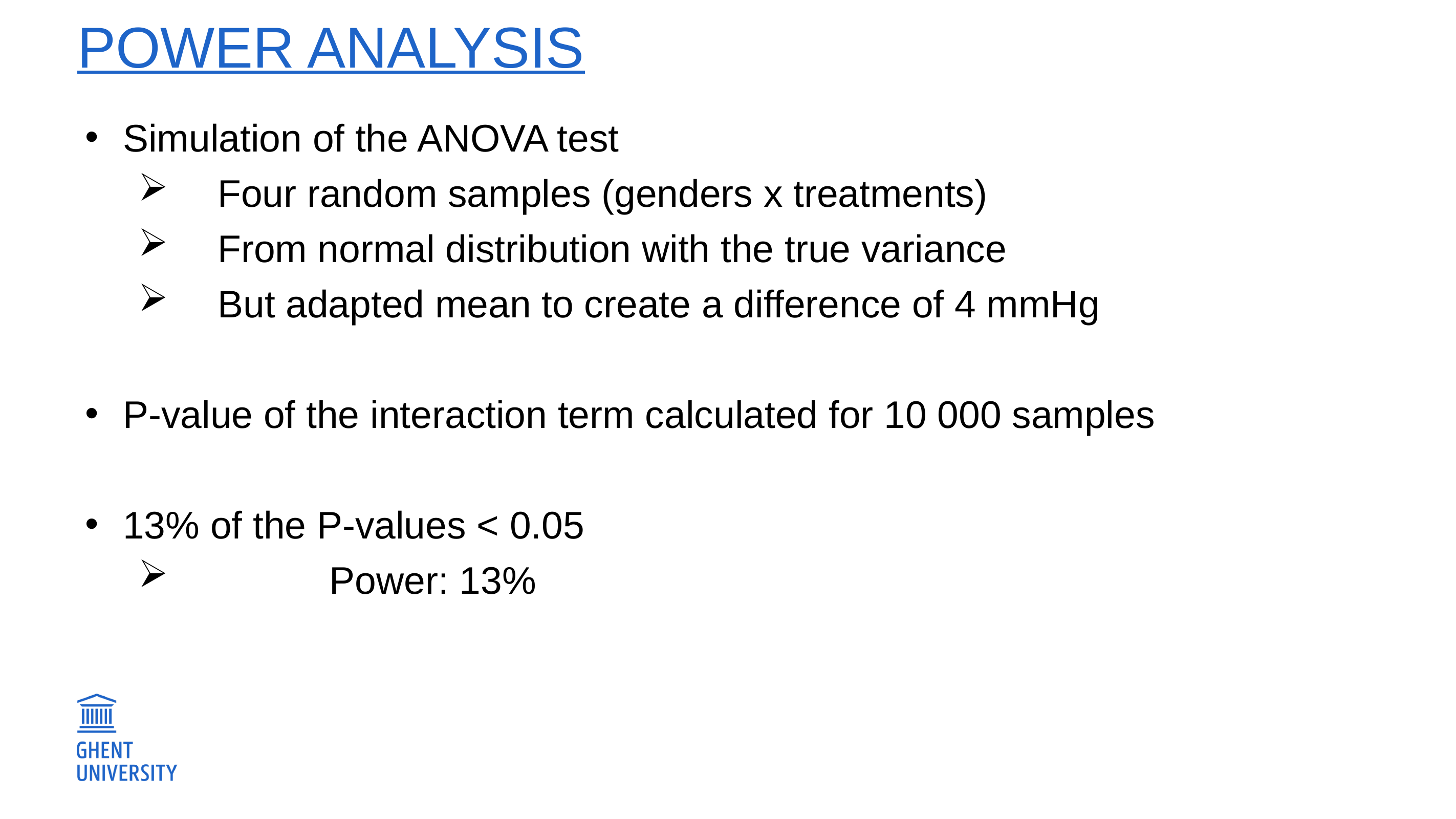

# Power analysis
Simulation of the ANOVA test
Four random samples (genders x treatments)
From normal distribution with the true variance
But adapted mean to create a difference of 4 mmHg

P-value of the interaction term calculated for 10 000 samples

13% of the P-values < 0.05
		Power: 13%